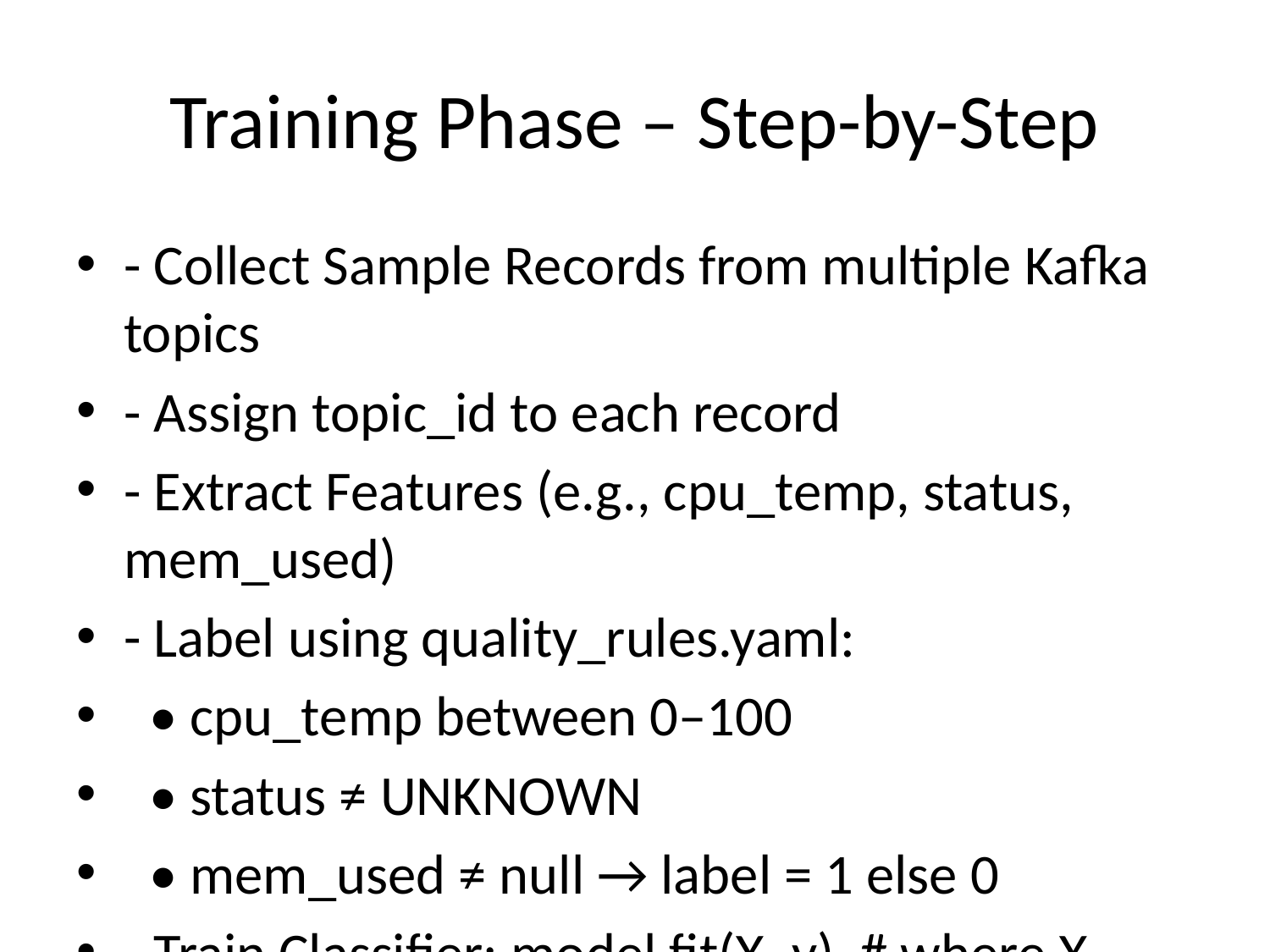

# Training Phase – Step-by-Step
- Collect Sample Records from multiple Kafka topics
- Assign topic_id to each record
- Extract Features (e.g., cpu_temp, status, mem_used)
- Label using quality_rules.yaml:
  • cpu_temp between 0–100
  • status ≠ UNKNOWN
  • mem_used ≠ null → label = 1 else 0
- Train Classifier: model.fit(X, y)  # where X includes topic_id and features